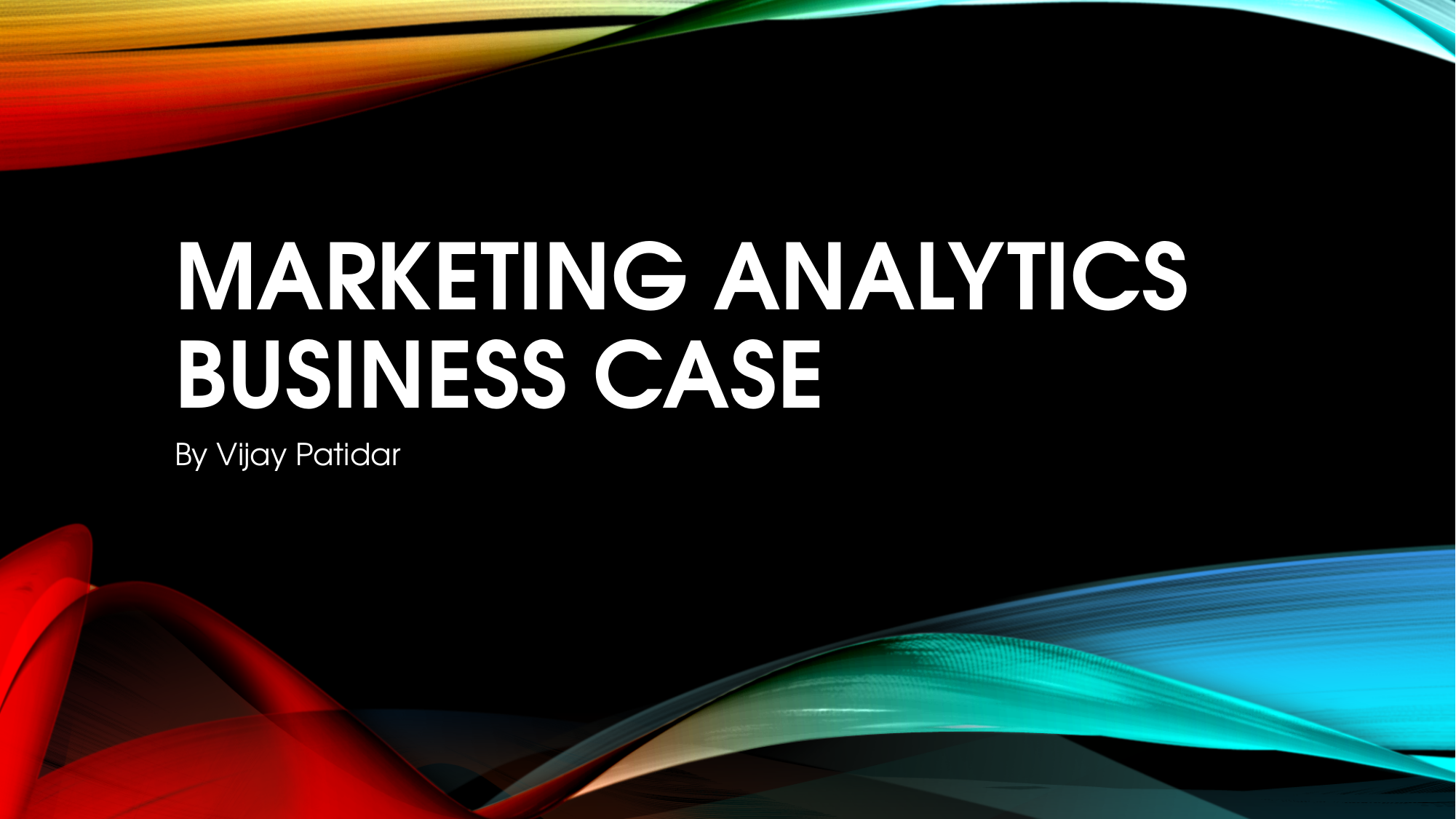

# Marketing Analytics Business Case
By Vijay Patidar